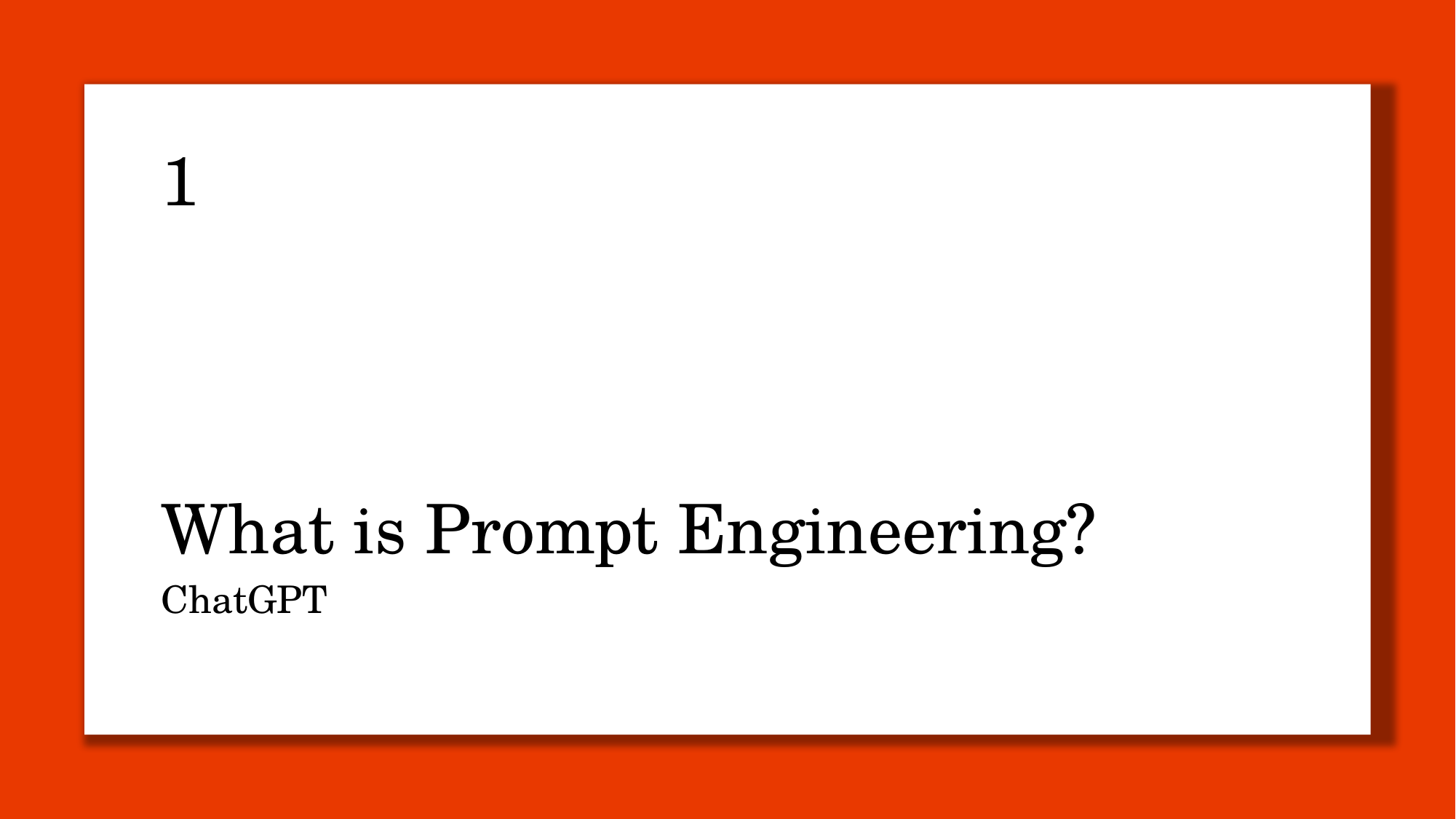

#

1
What is Prompt Engineering?

ChatGPT